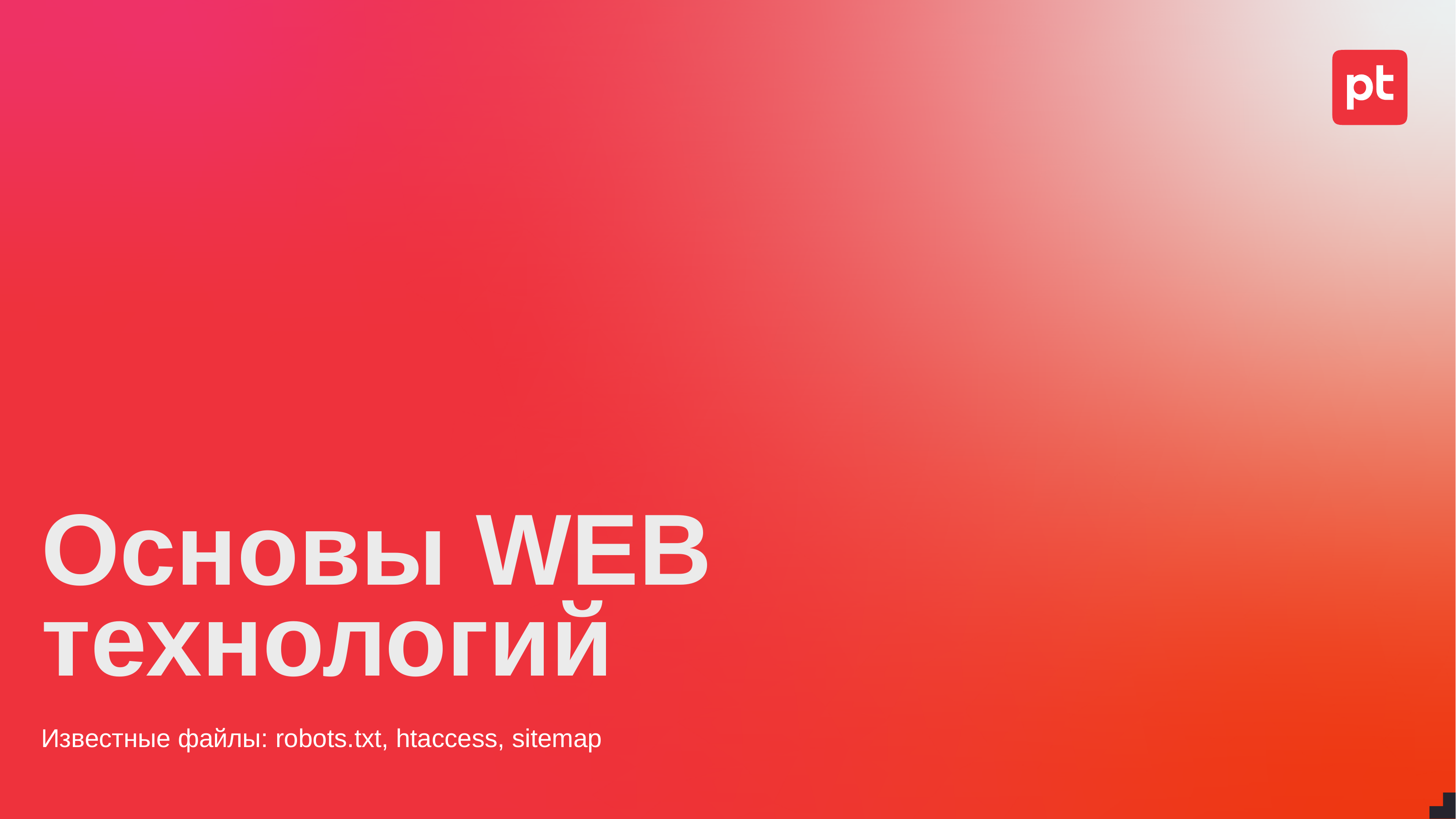

Основы WEB технологий
Известные файлы: robots.txt, htaccess, sitemap